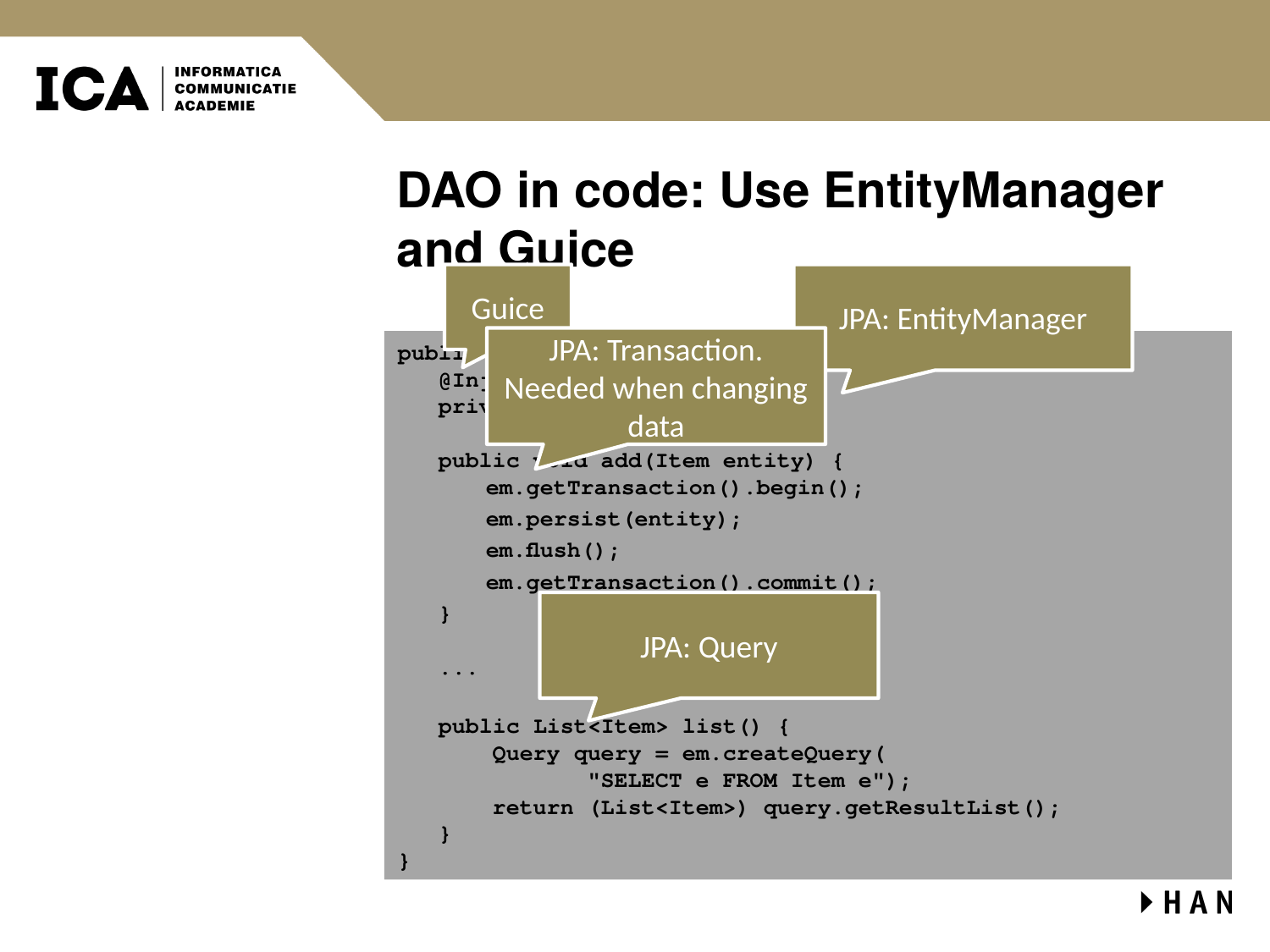

# DAO in code: Use EntityManager and Guice

Guice
JPA: EntityManager
JPA: Transaction. Needed when changing data

 public class ItemJpaDAO implements DAO<Item> {
    @Inject
    private EntityManager em;
    public void add(Item entity) {
 	em.getTransaction().begin();
 	em.persist(entity);
	em.flush();
       	em.getTransaction().commit();
    }
    ...
    public List<Item> list() {
        Query query = em.createQuery(
		"SELECT e FROM Item e");
        return (List<Item>) query.getResultList();
    }
 }
JPA: Query